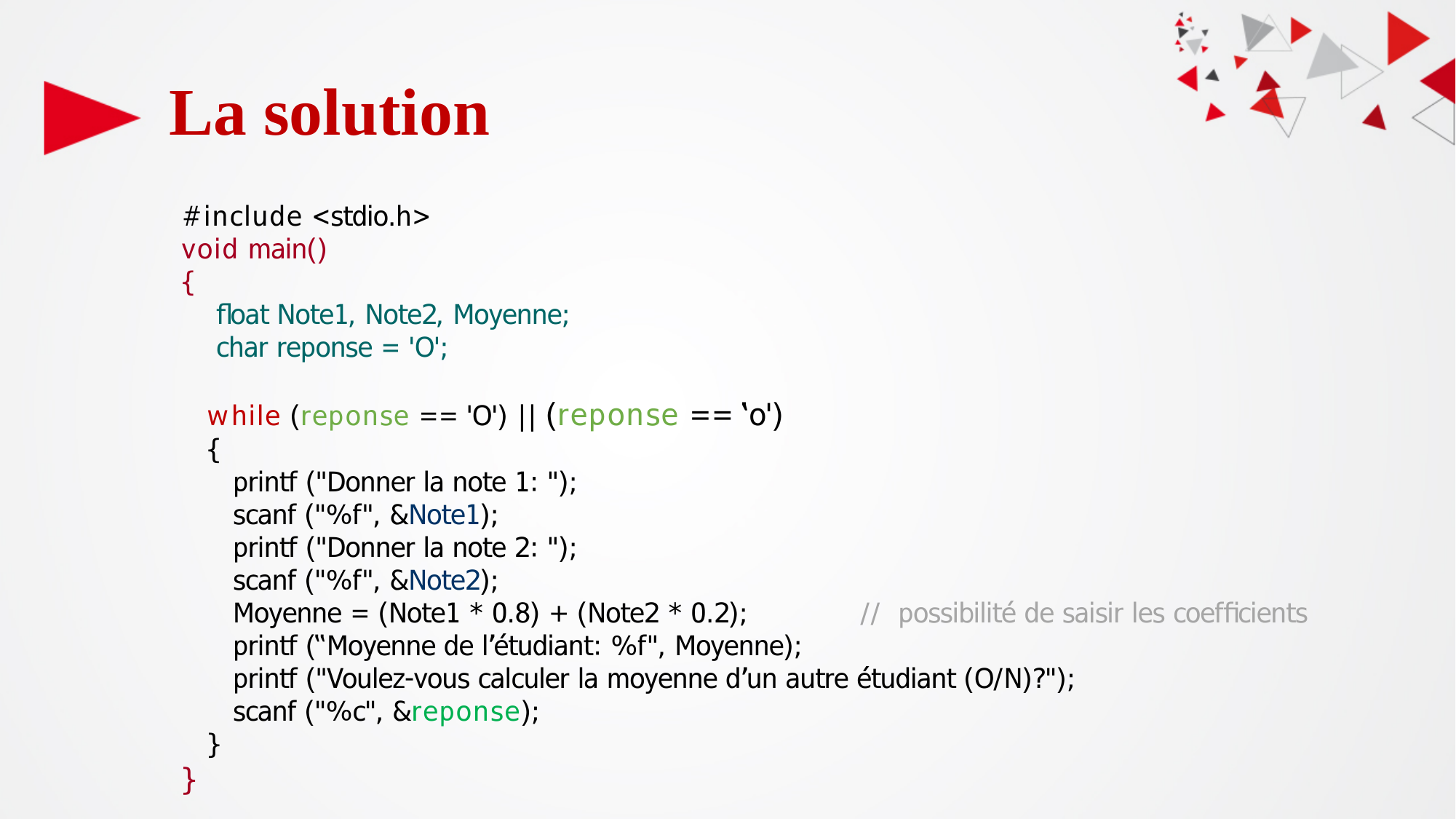

# La solution
#include <stdio.h>
void main()
{
    float Note1, Note2, Moyenne;
    char reponse = 'O';

   while (reponse == 'O') || (reponse == ‘o')
   {
      printf ("Donner la note 1: ");
      scanf ("%f", &Note1);
      printf ("Donner la note 2: ");
      scanf ("%f", &Note2);
      Moyenne = (Note1 * 0.8) + (Note2 * 0.2);             //  possibilité de saisir les coefficients
      printf (“Moyenne de l’étudiant: %f", Moyenne);
      printf ("Voulez-vous calculer la moyenne d’un autre étudiant (O/N)?");
      scanf ("%c", &reponse);
   }
}
14